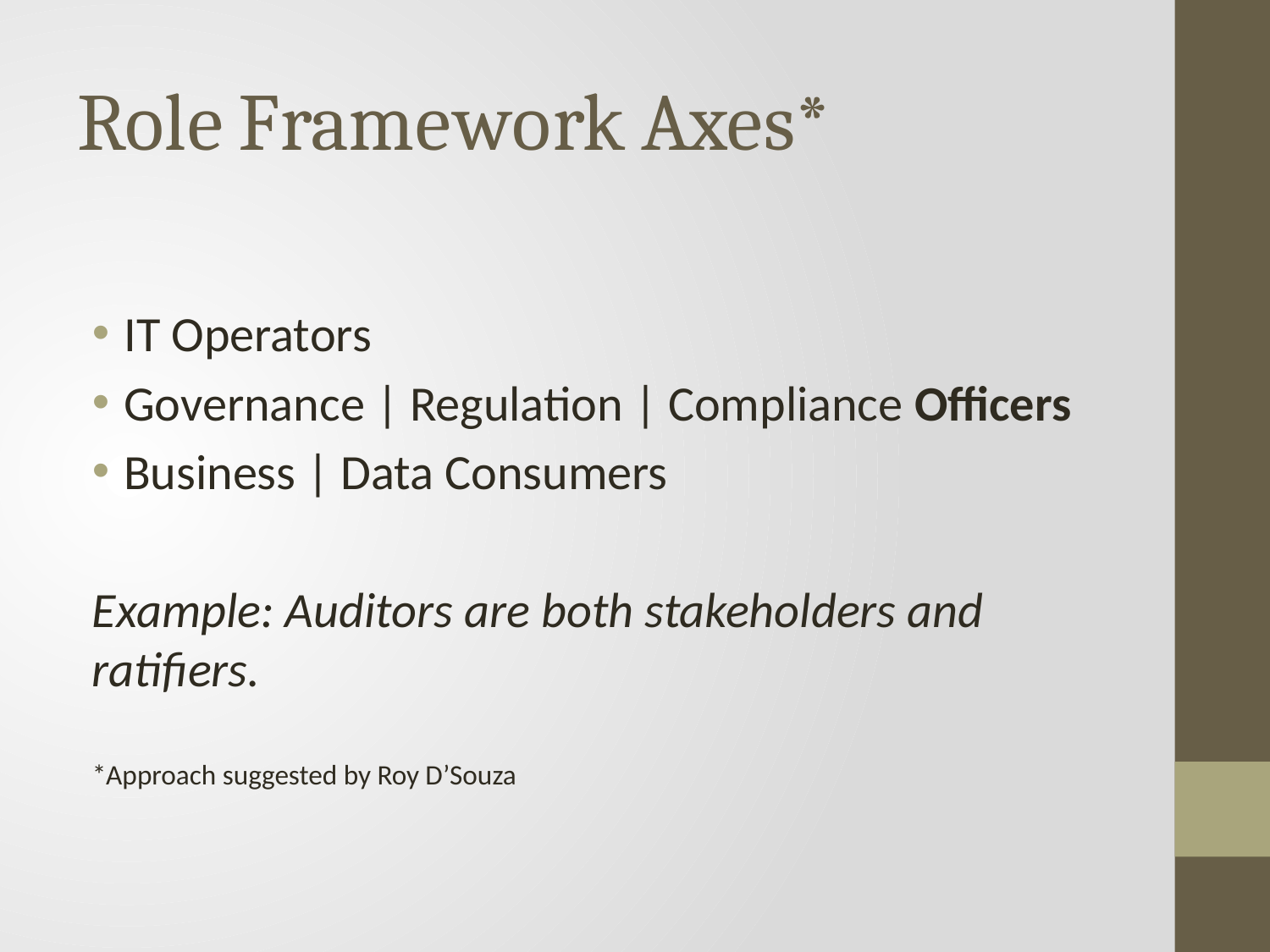

# Role Framework Axes*
IT Operators
Governance | Regulation | Compliance Officers
Business | Data Consumers

Example: Auditors are both stakeholders and ratifiers.

*Approach suggested by Roy D’Souza